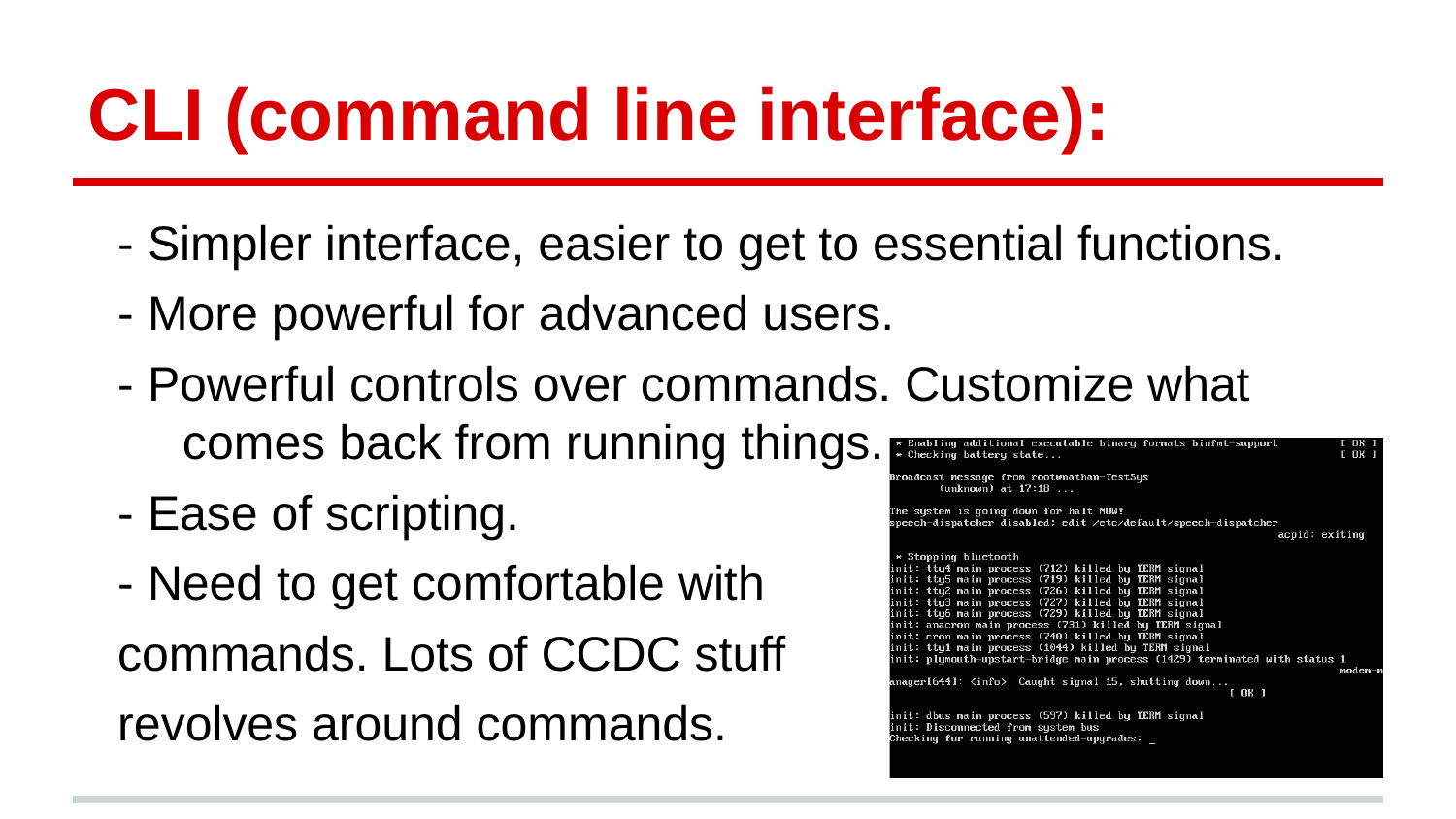

# CLI (command line interface):
- Simpler interface, easier to get to essential functions.
- More powerful for advanced users.
- Powerful controls over commands. Customize what
   comes back from running things.
- Ease of scripting.
- Need to get comfortable with
commands. Lots of CCDC stuff
revolves around commands.